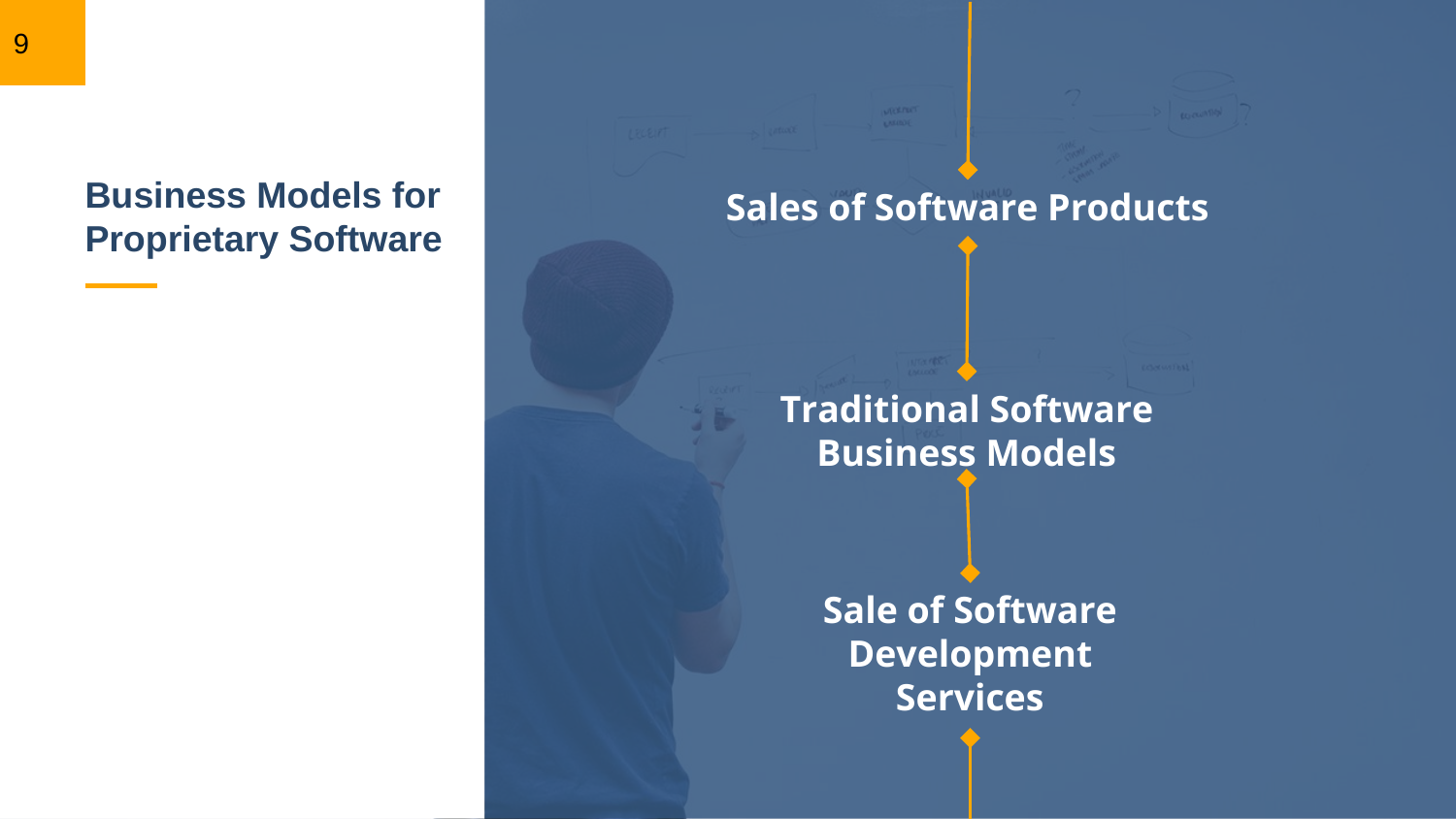

9
# Business Models for Proprietary Software
Sales of Software Products
Traditional Software Business Models
Sale of Software Development Services